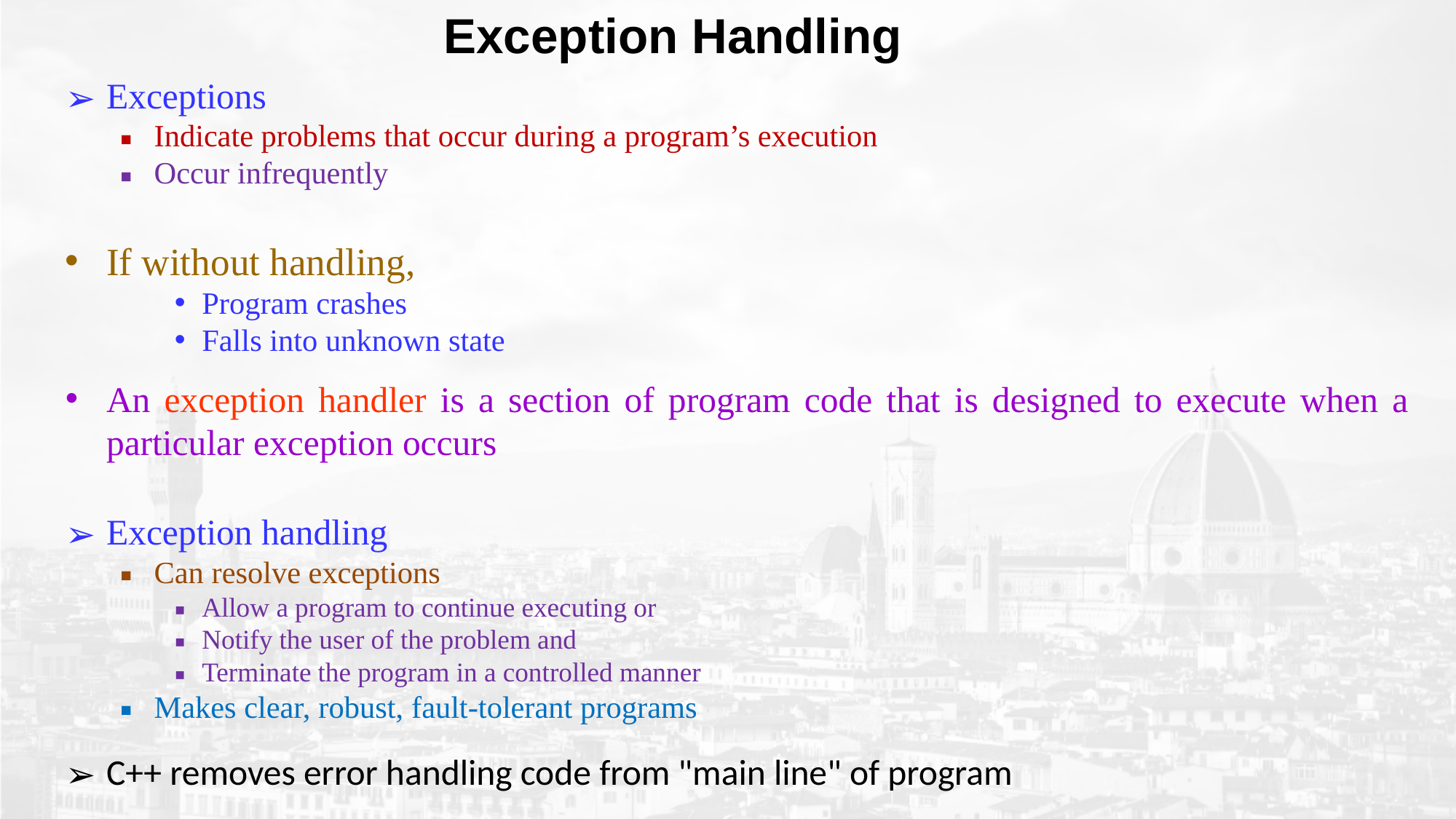

Exception Handling
Exceptions
Indicate problems that occur during a program’s execution
Occur infrequently

If without handling,
Program crashes
Falls into unknown state

An exception handler is a section of program code that is designed to execute when a particular exception occurs

Exception handling
Can resolve exceptions
Allow a program to continue executing or
Notify the user of the problem and
Terminate the program in a controlled manner
Makes clear, robust, fault-tolerant programs

C++ removes error handling code from "main line" of program